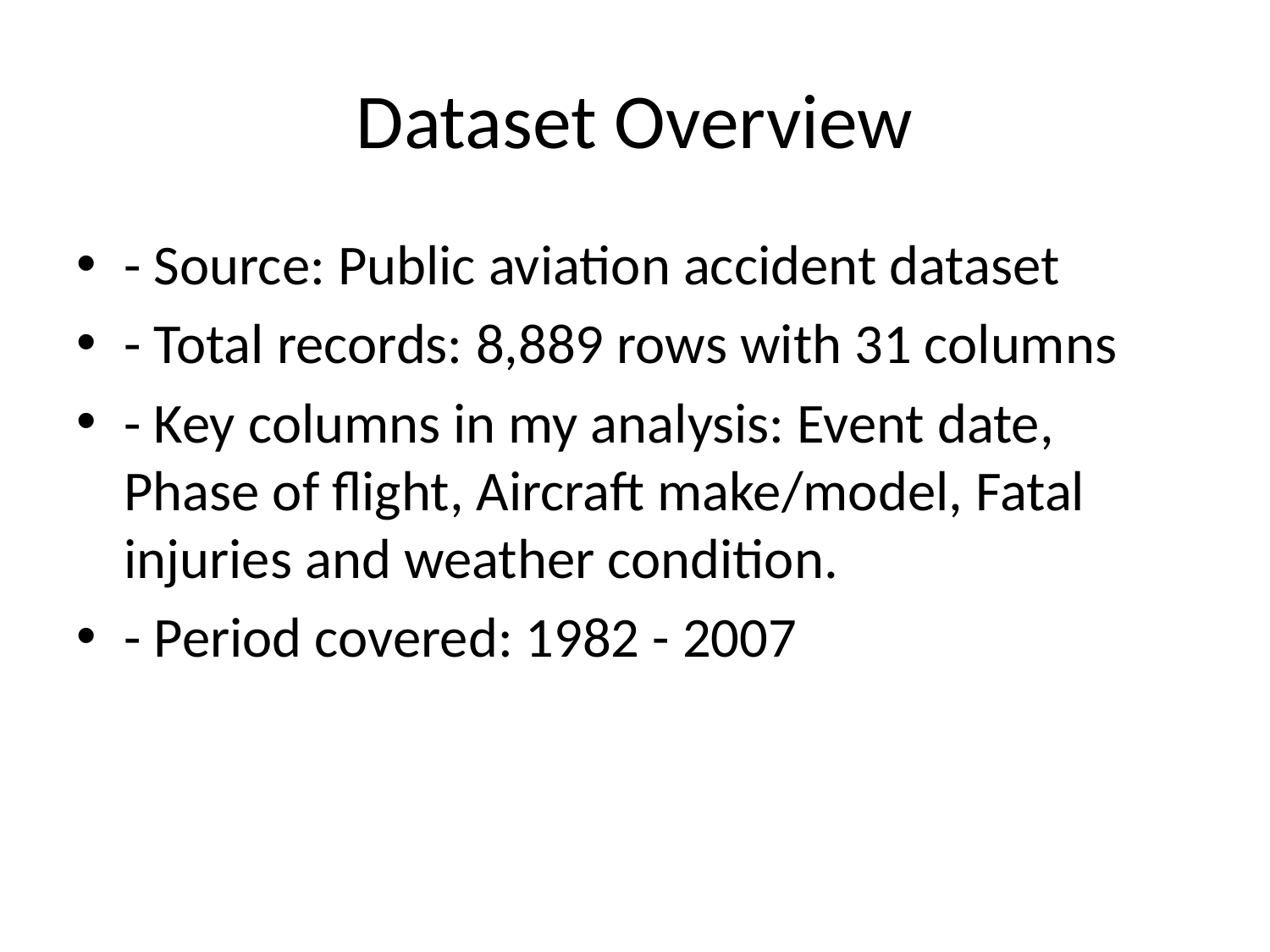

# Dataset Overview
- Source: Public aviation accident dataset
- Total records: 8,889 rows with 31 columns
- Key columns in my analysis: Event date, Phase of flight, Aircraft make/model, Fatal injuries and weather condition.
- Period covered: 1982 - 2007